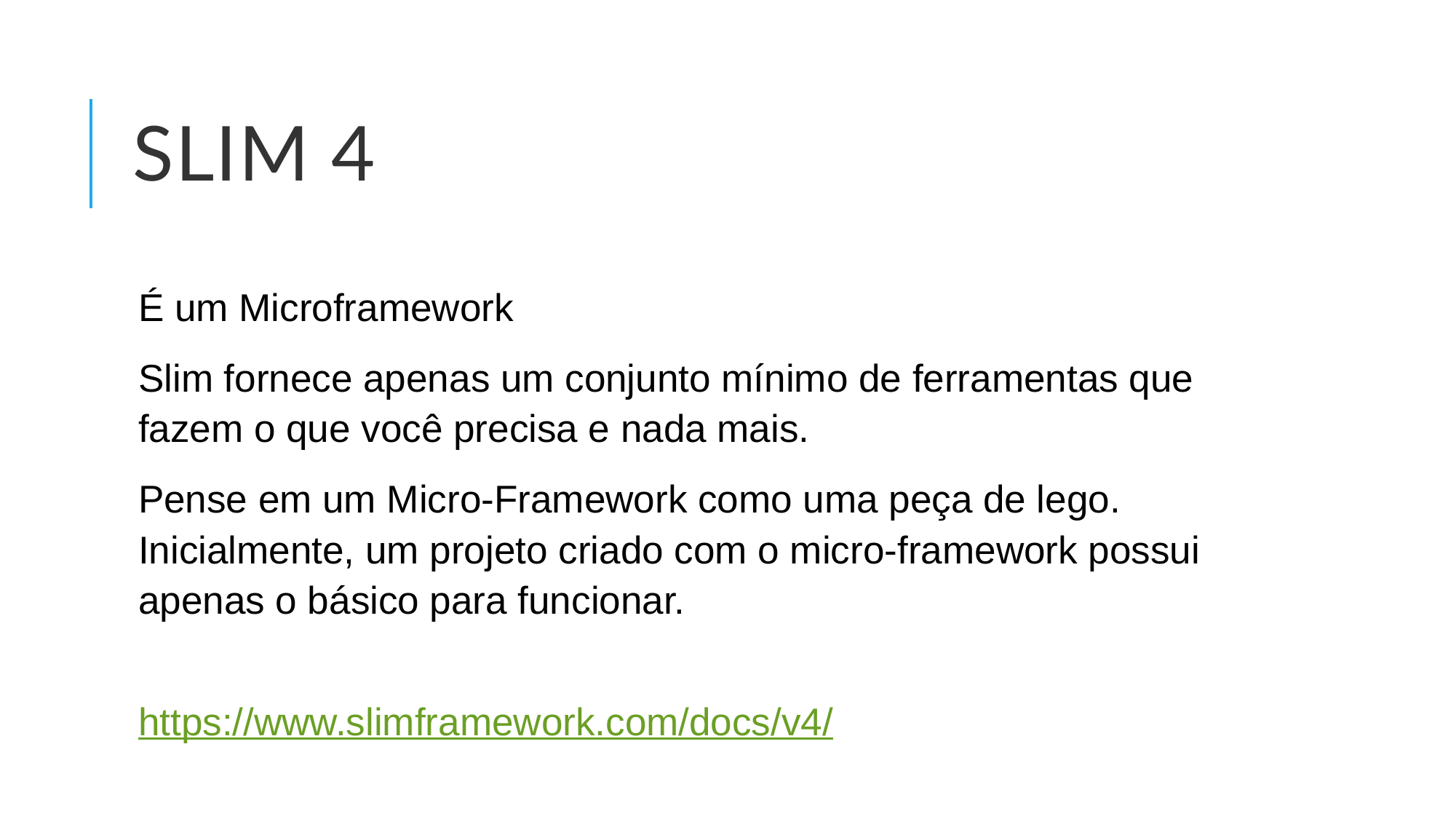

# Slim 4
É um Microframework
Slim fornece apenas um conjunto mínimo de ferramentas que fazem o que você precisa e nada mais.
Pense em um Micro-Framework como uma peça de lego. Inicialmente, um projeto criado com o micro-framework possui apenas o básico para funcionar.

https://www.slimframework.com/docs/v4/